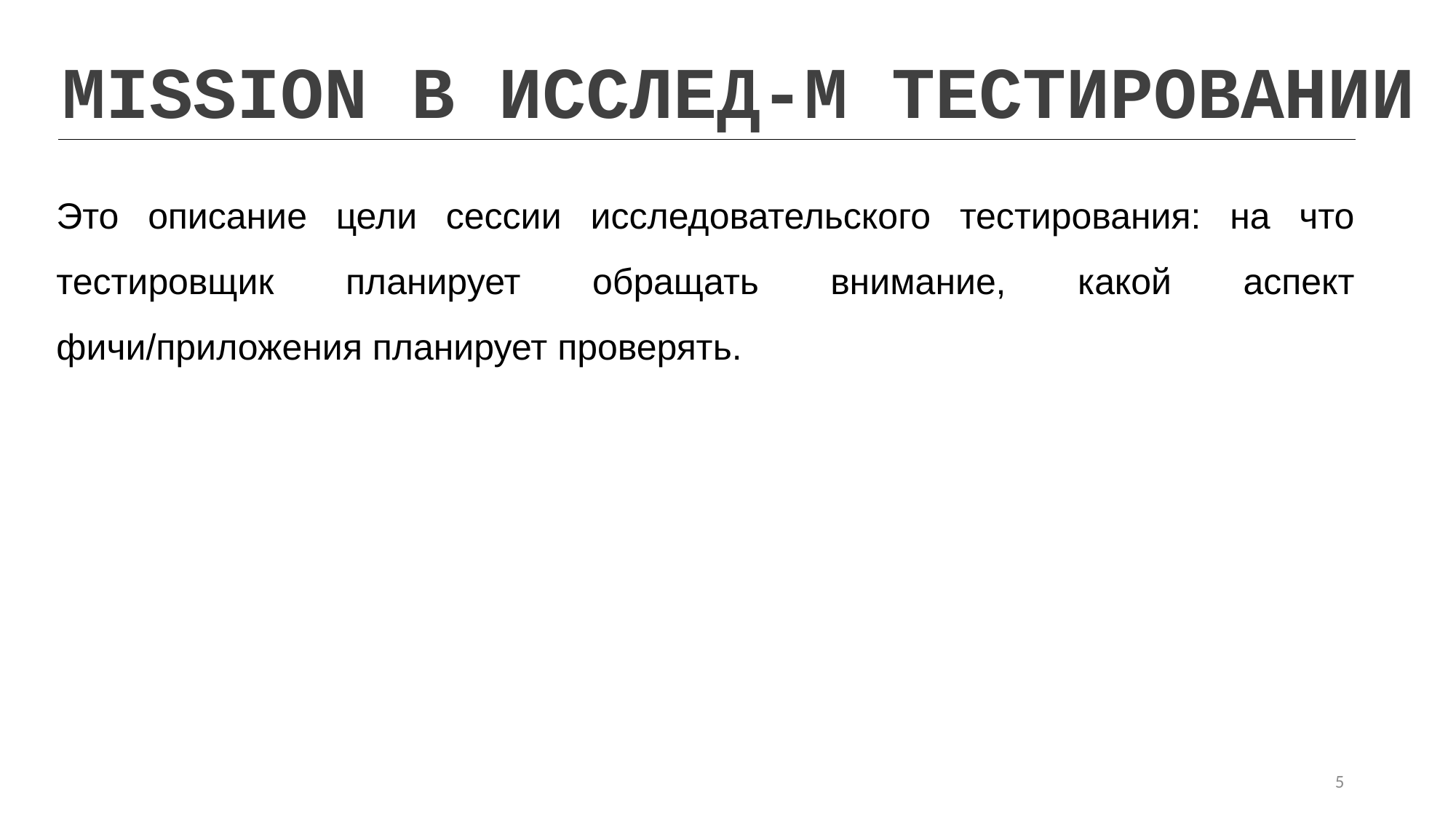

MISSION В ИССЛЕД-М ТЕСТИРОВАНИИ
Это описание цели сессии исследовательского тестирования: на что тестировщик планирует обращать внимание, какой аспект фичи/приложения планирует проверять.
5